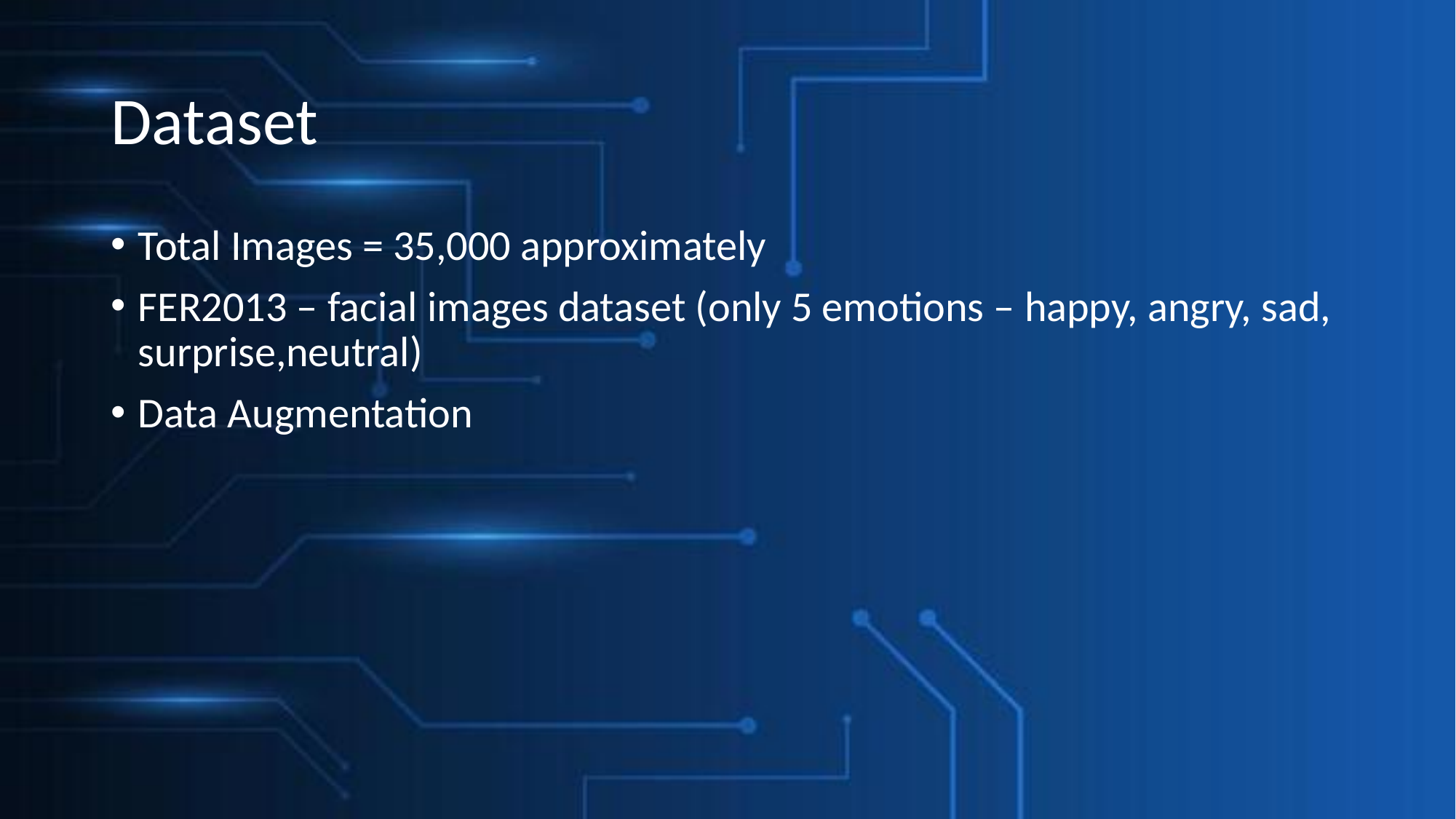

# Dataset
Total Images = 35,000 approximately
FER2013 – facial images dataset (only 5 emotions – happy, angry, sad, surprise,neutral)
Data Augmentation